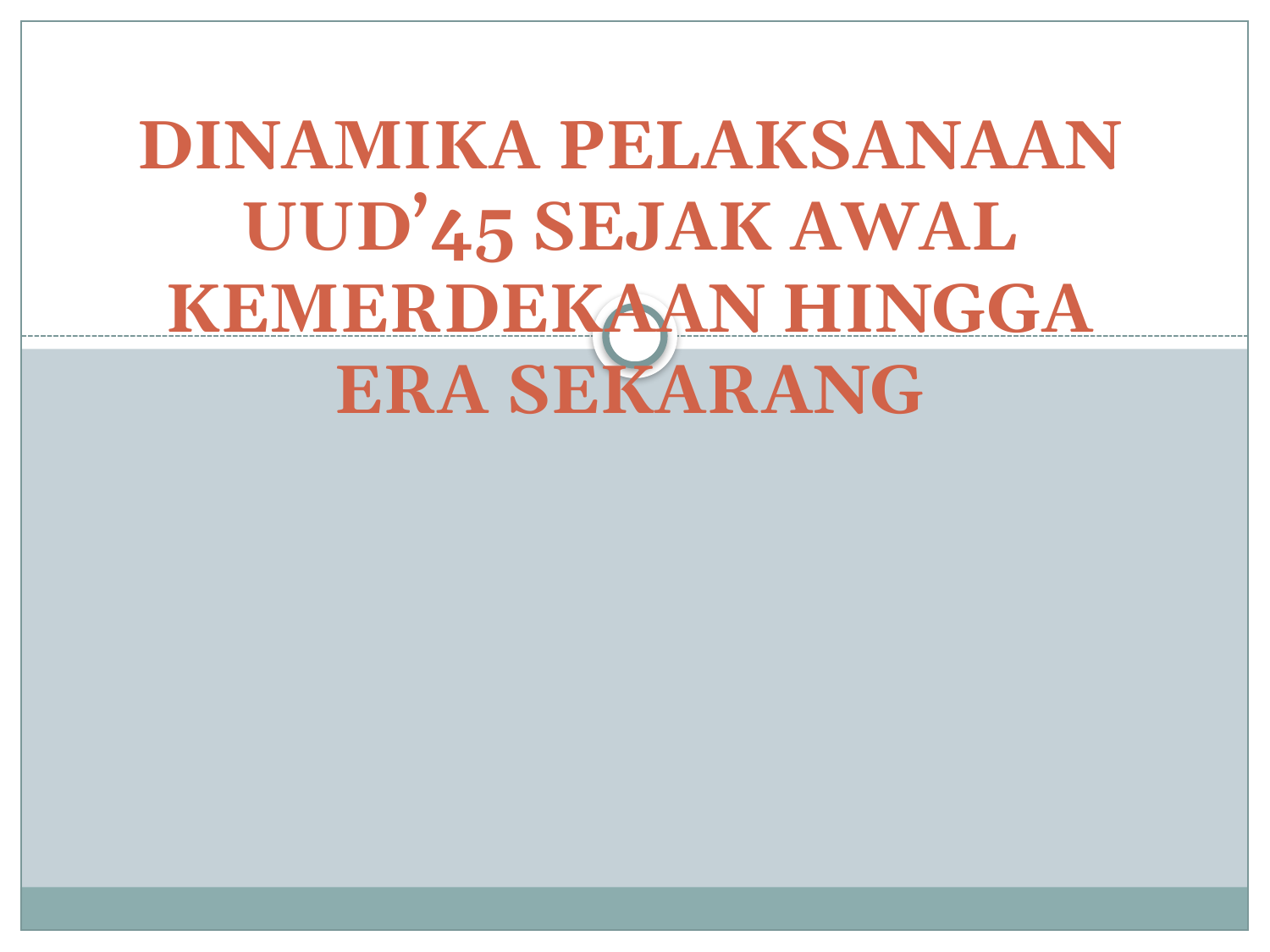

# DINAMIKA PELAKSANAAN UUD’45 SEJAK AWAL KEMERDEKAAN HINGGA ERA SEKARANG